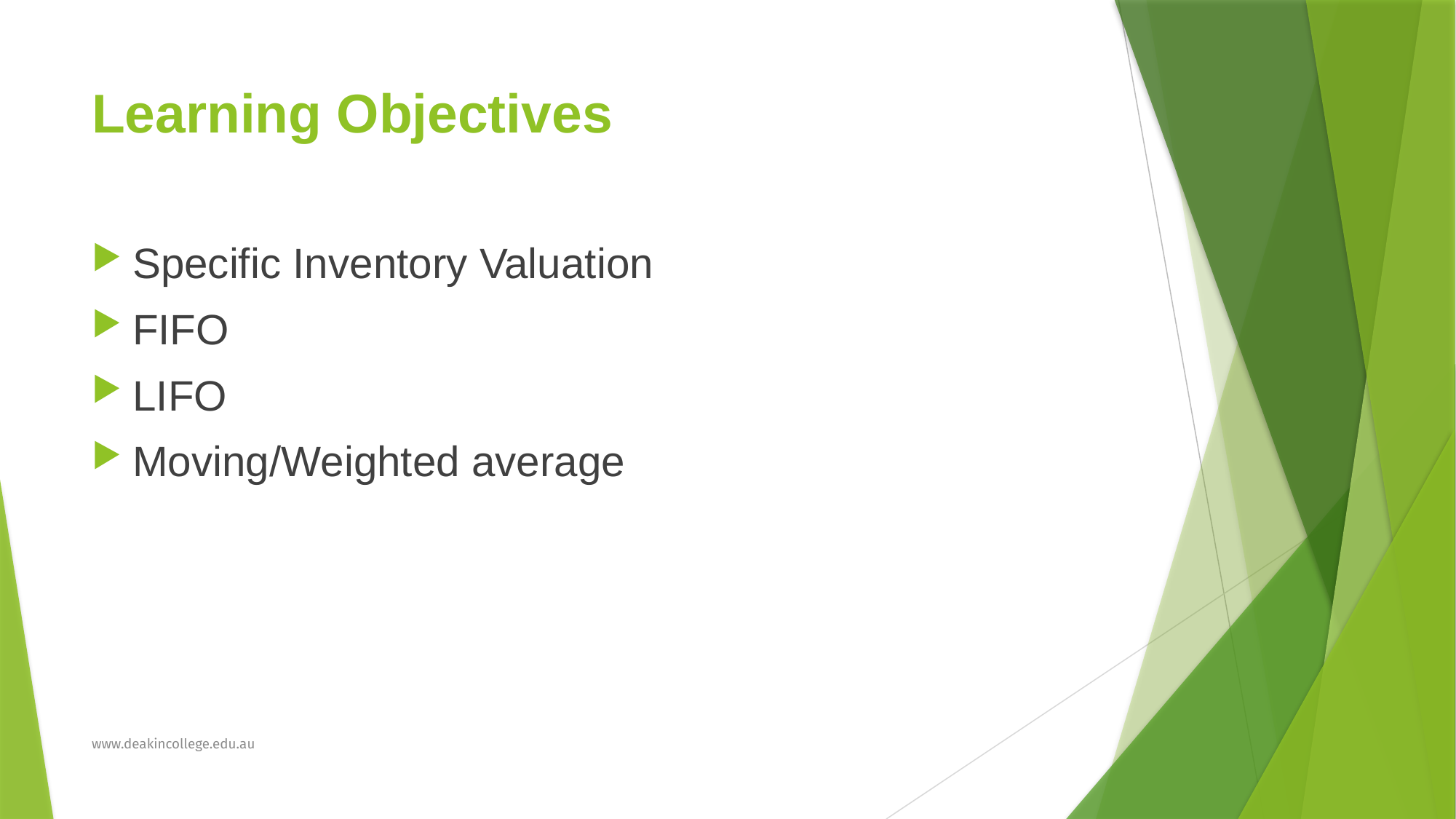

# Learning Objectives
Specific Inventory Valuation
FIFO
LIFO
Moving/Weighted average

www.deakincollege.edu.au